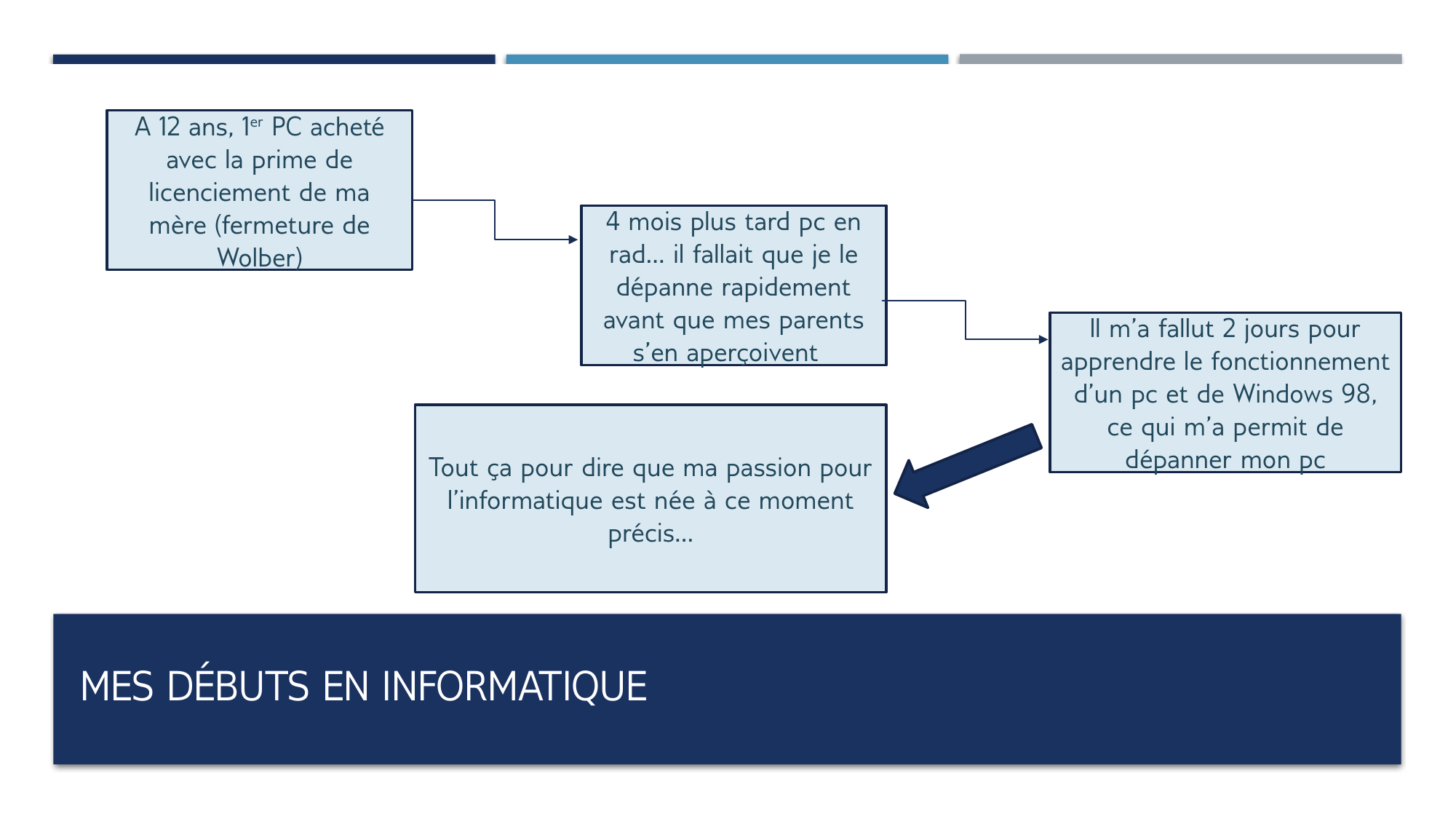

A 12 ans, 1er PC acheté avec la prime de licenciement de ma mère (fermeture de Wolber)
4 mois plus tard pc en rad… il fallait que je le dépanne rapidement avant que mes parents s’en aperçoivent
Il m’a fallut 2 jours pour apprendre le fonctionnement d’un pc et de Windows 98, ce qui m’a permit de dépanner mon pc
Tout ça pour dire que ma passion pour l’informatique est née à ce moment précis…

# Mes Débuts en informatique